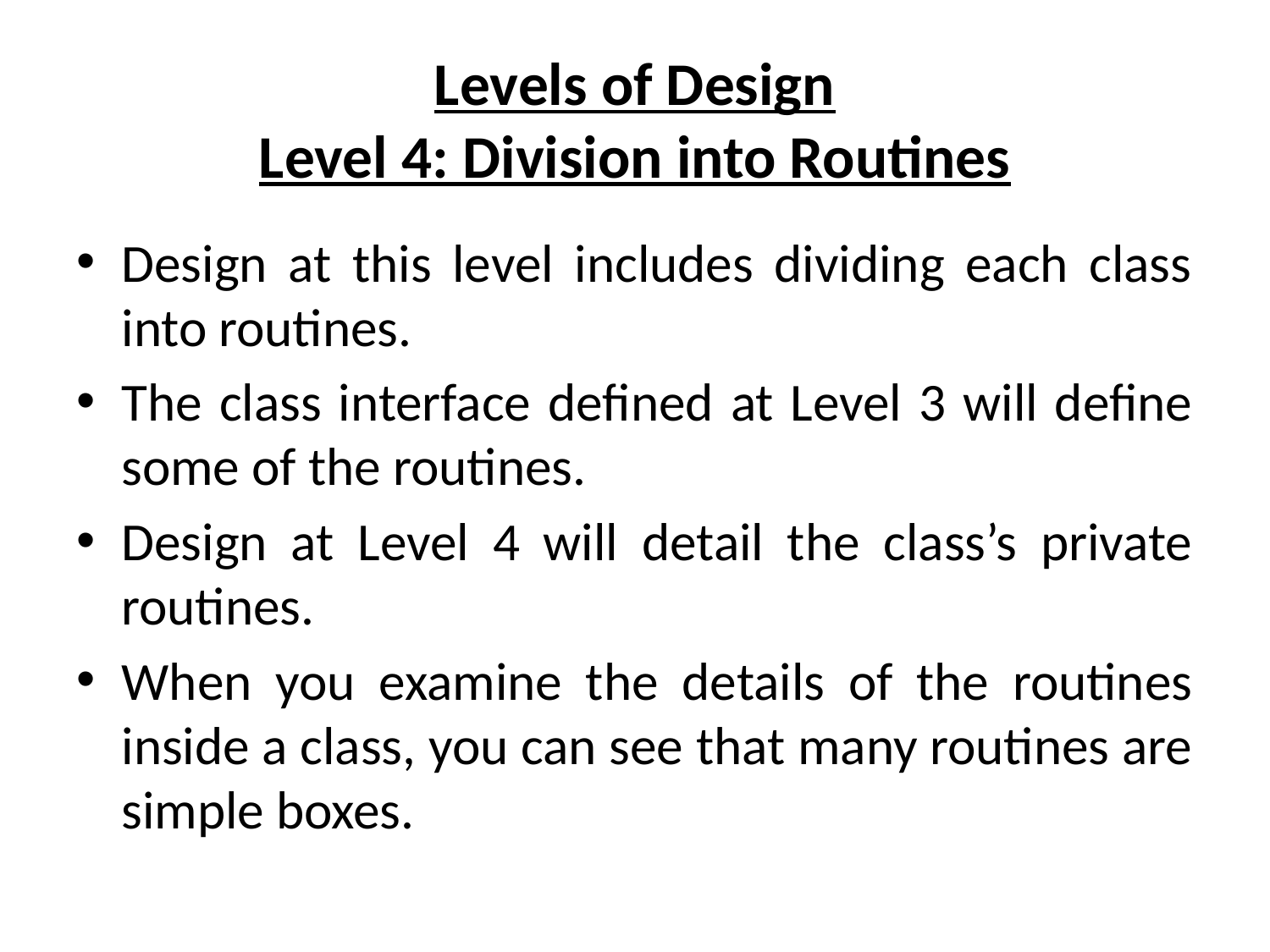

# Levels of Design Level 4: Division into Routines
Design at this level includes dividing each class into routines.
The class interface defined at Level 3 will define some of the routines.
Design at Level 4 will detail the class’s private routines.
When you examine the details of the routines inside a class, you can see that many routines are simple boxes.